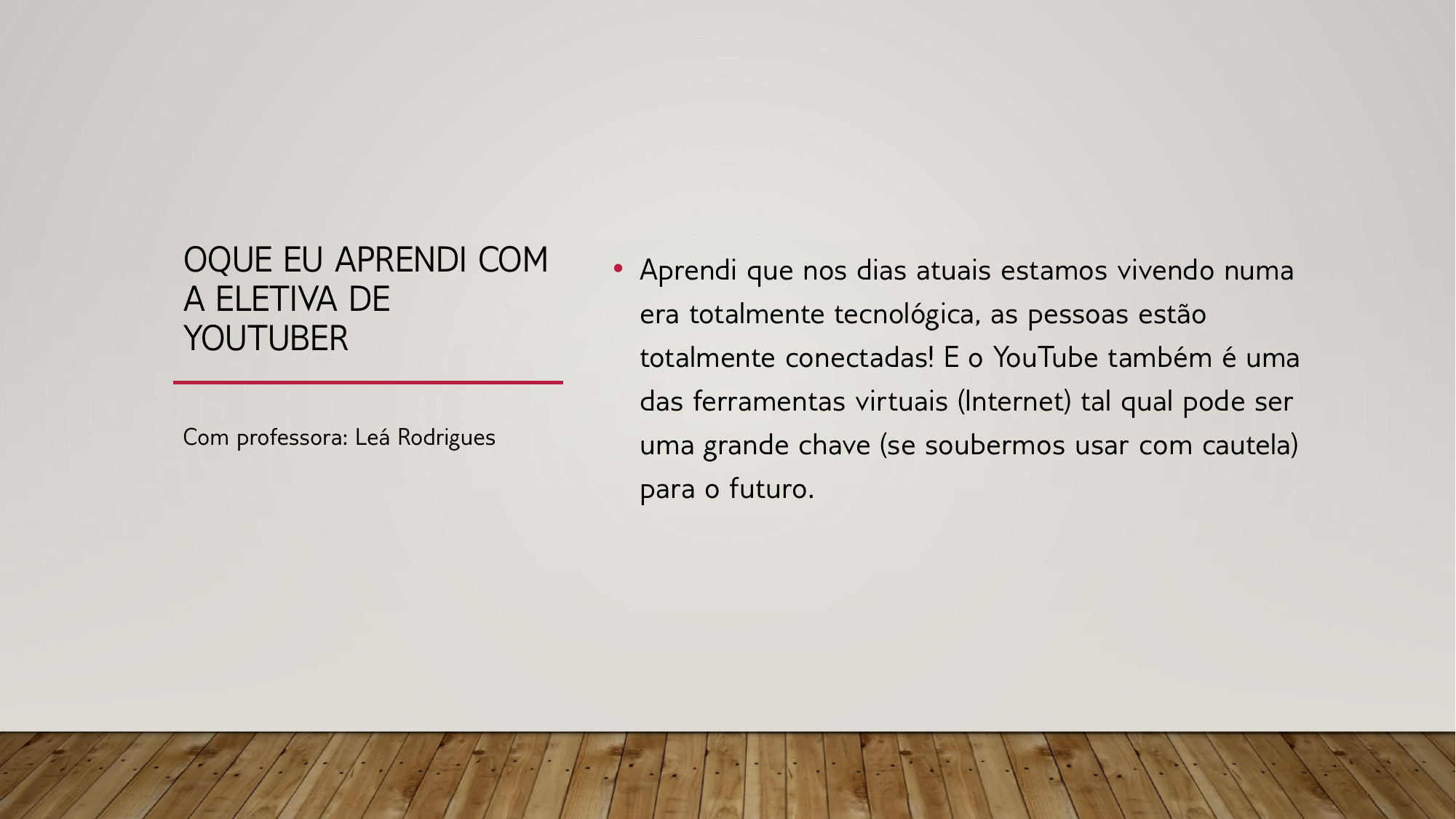

# Oque eu aprendi com a eletiva de youtuber
Aprendi que nos dias atuais estamos vivendo numa era totalmente tecnológica, as pessoas estão totalmente conectadas! E o YouTube também é uma das ferramentas virtuais (Internet) tal qual pode ser uma grande chave (se soubermos usar com cautela) para o futuro.
Com professora: Leá Rodrigues